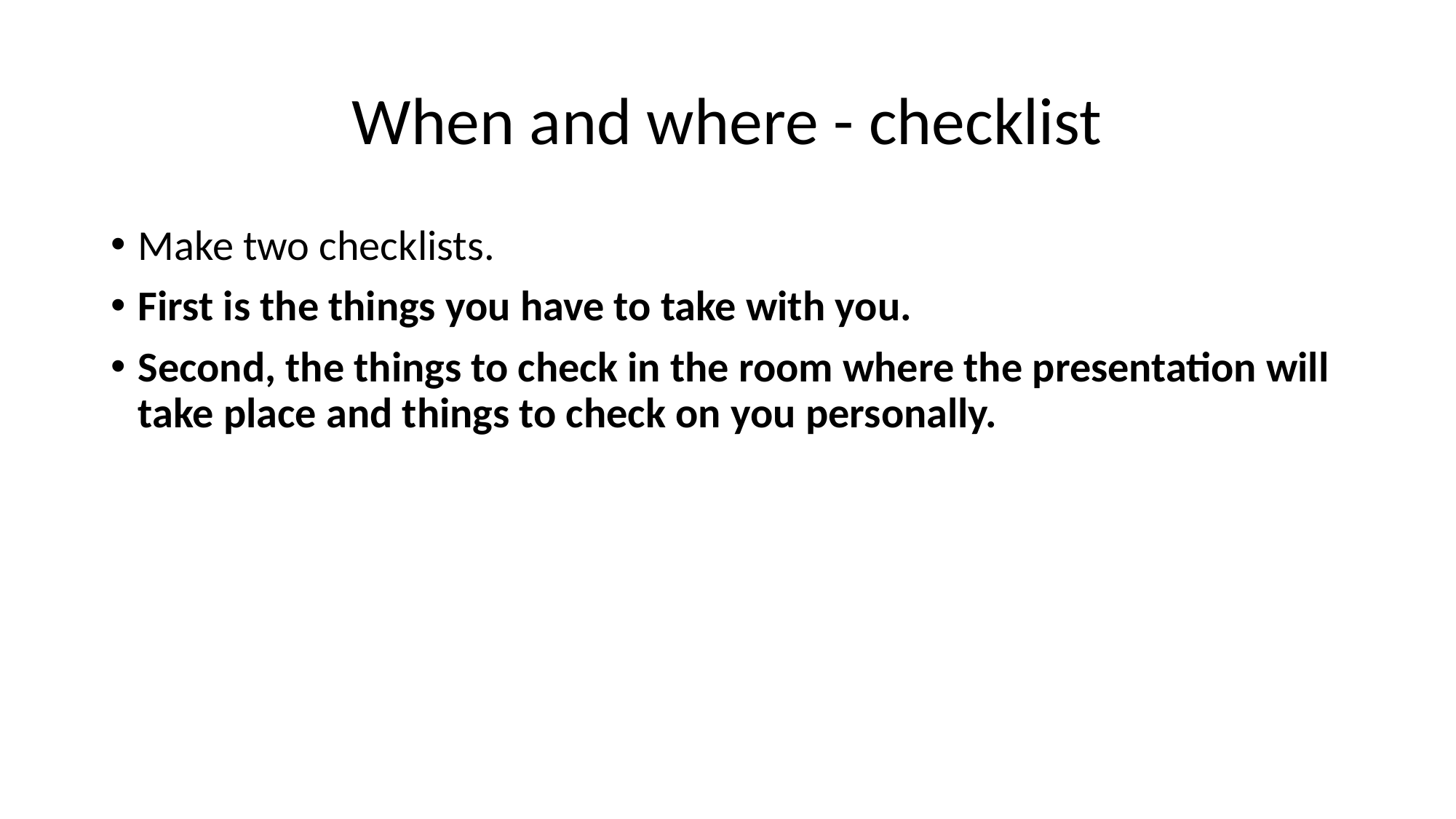

# When and where - checklist
Make two checklists.
First is the things you have to take with you.
Second, the things to check in the room where the presentation will take place and things to check on you personally.